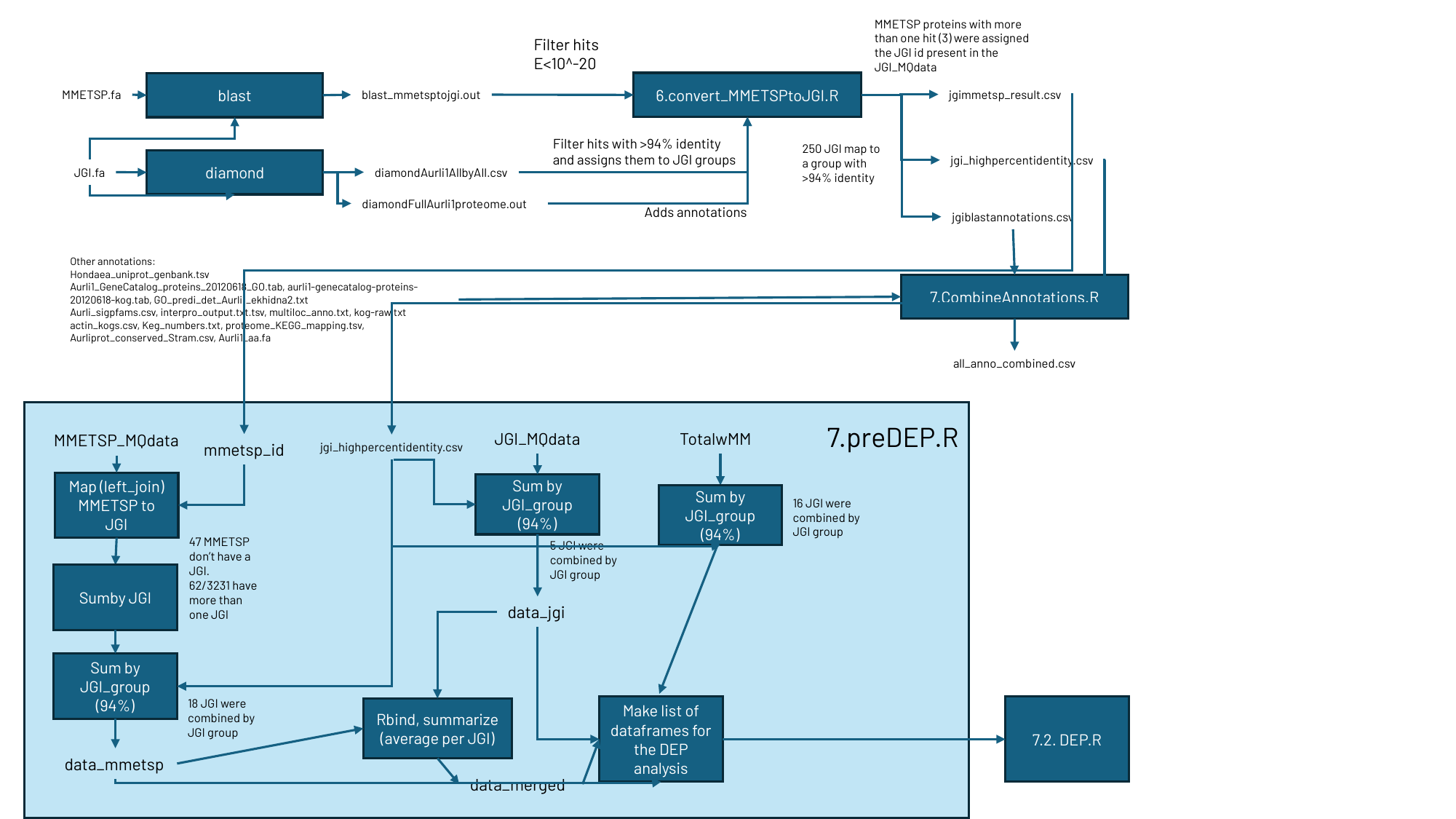

MMETSP proteins with more than one hit (3) were assigned the JGI id present in the JGI_MQdata
Filter hits E<10^-20
6.convert_MMETSPtoJGI.R
blast
jgimmetsp_result.csv
MMETSP.fa
blast_mmetsptojgi.out
Filter hits with >94% identity and assigns them to JGI groups
250 JGI map to a group with >94% identity
jgi_highpercentidentity.csv
diamond
diamondAurli1AllbyAll.csv
JGI.fa
diamondFullAurli1proteome.out
Adds annotations
jgiblastannotations.csv
Other annotations:
Hondaea_uniprot_genbank.tsv
Aurli1_GeneCatalog_proteins_20120618_GO.tab, aurli1-genecatalog-proteins-20120618-kog.tab, GO_predi_det_Aurli1_ekhidna2.txt
Aurli_sigpfams.csv, interpro_output.txt.tsv, multiloc_anno.txt, kog-raw.txt
actin_kogs.csv, Keg_numbers.txt, proteome_KEGG_mapping.tsv, Aurliprot_conserved_Stram.csv, Aurli1_aa.fa
7.CombineAnnotations.R
all_anno_combined.csv

7.preDEP.R
JGI_MQdata
TotalwMM
MMETSP_MQdata
mmetsp_id
jgi_highpercentidentity.csv
Map (left_join) MMETSP to JGI
Sum by JGI_group (94%)
Sum by JGI_group (94%)
16 JGI were combined by JGI group
47 MMETSP don’t have a JGI.
62/3231 have more than one JGI
5 JGI were combined by JGI group
Sumby JGI
data_jgi
Sum by JGI_group (94%)
18 JGI were combined by JGI group
Make list of dataframes for the DEP analysis
7.2. DEP.R
Rbind, summarize (average per JGI)
data_mmetsp
data_merged